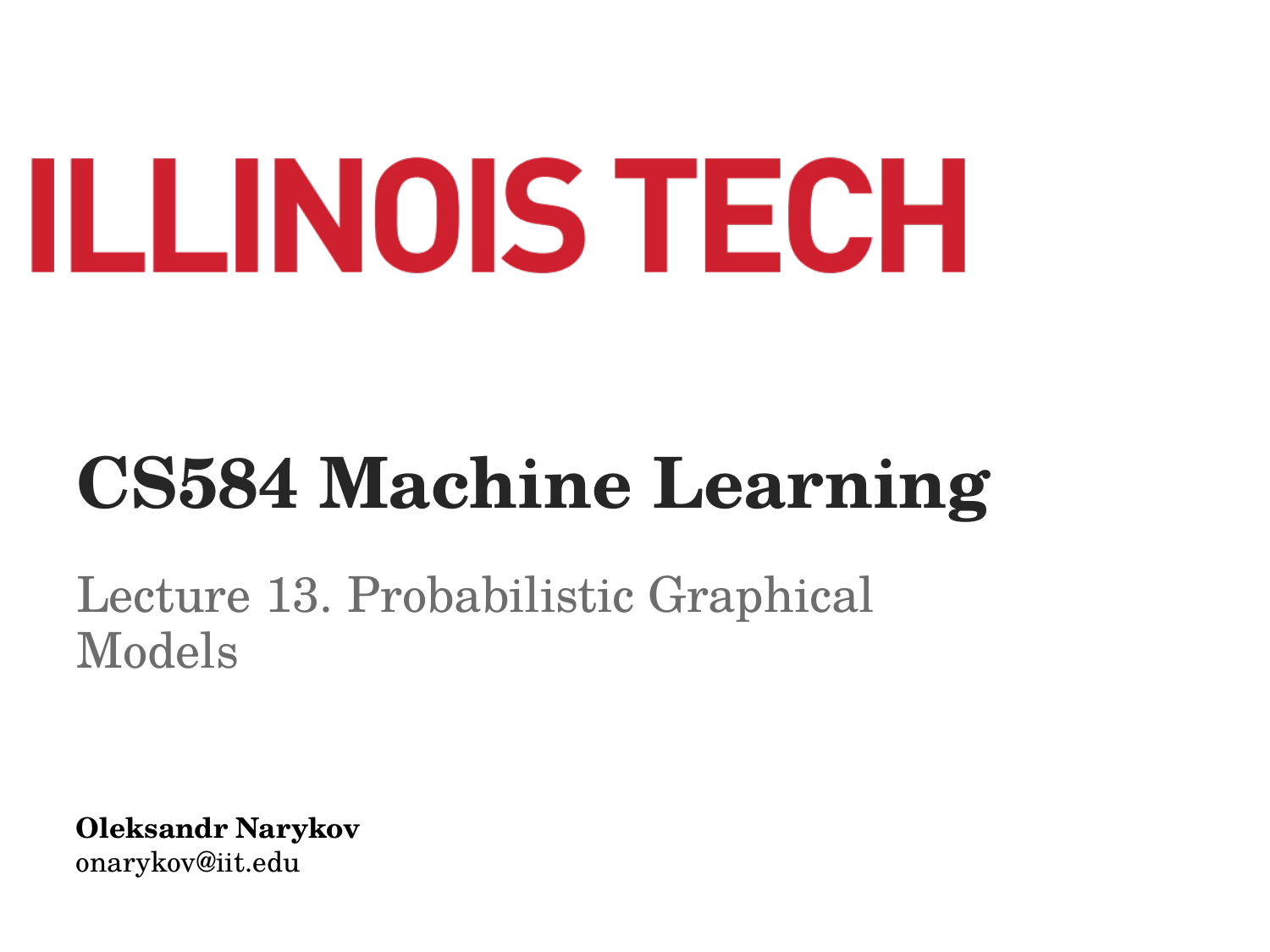

# CS584 Machine Learning
Lecture 13. Probabilistic Graphical Models
Oleksandr Narykov
onarykov@iit.edu